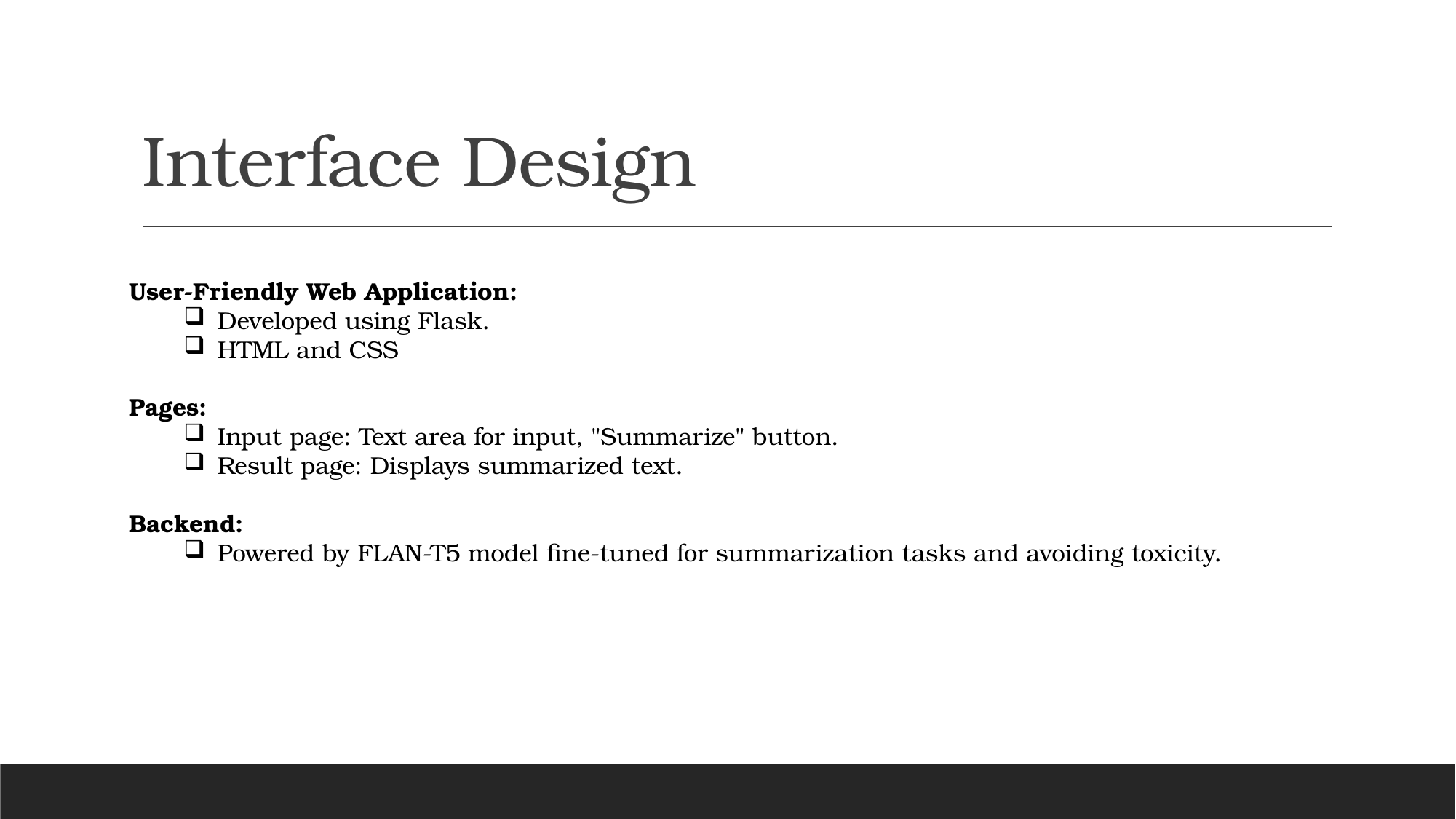

# Interface Design
User-Friendly Web Application:
Developed using Flask.
HTML and CSS

Pages:
Input page: Text area for input, "Summarize" button.
Result page: Displays summarized text.

Backend:
Powered by FLAN-T5 model fine-tuned for summarization tasks and avoiding toxicity.